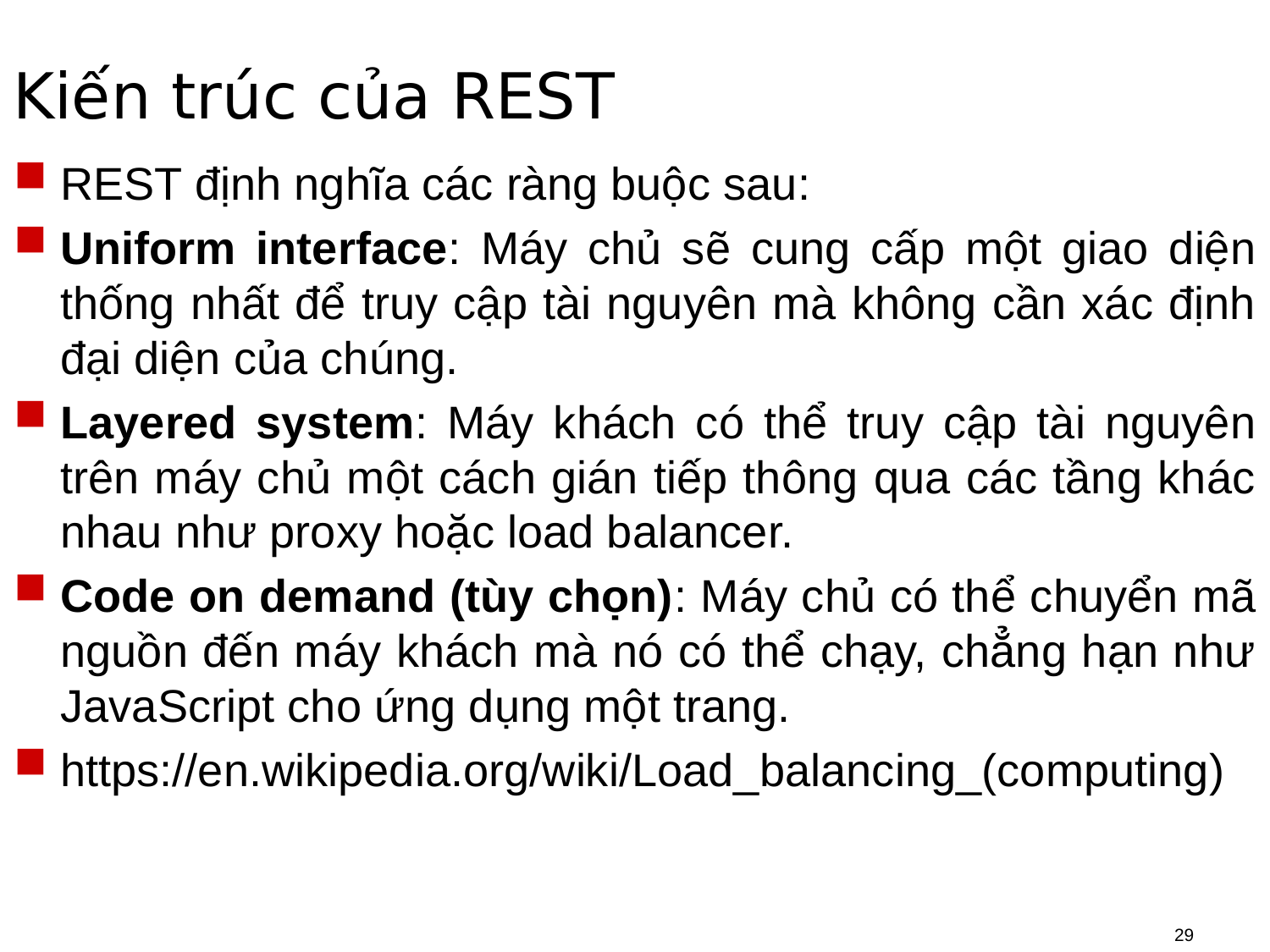

# Kiến trúc của REST
REST định nghĩa các ràng buộc sau:
Uniform interface: Máy chủ sẽ cung cấp một giao diện thống nhất để truy cập tài nguyên mà không cần xác định đại diện của chúng.
Layered system: Máy khách có thể truy cập tài nguyên trên máy chủ một cách gián tiếp thông qua các tầng khác nhau như proxy hoặc load balancer.
Code on demand (tùy chọn): Máy chủ có thể chuyển mã nguồn đến máy khách mà nó có thể chạy, chẳng hạn như JavaScript cho ứng dụng một trang.
https://en.wikipedia.org/wiki/Load_balancing_(computing)

29